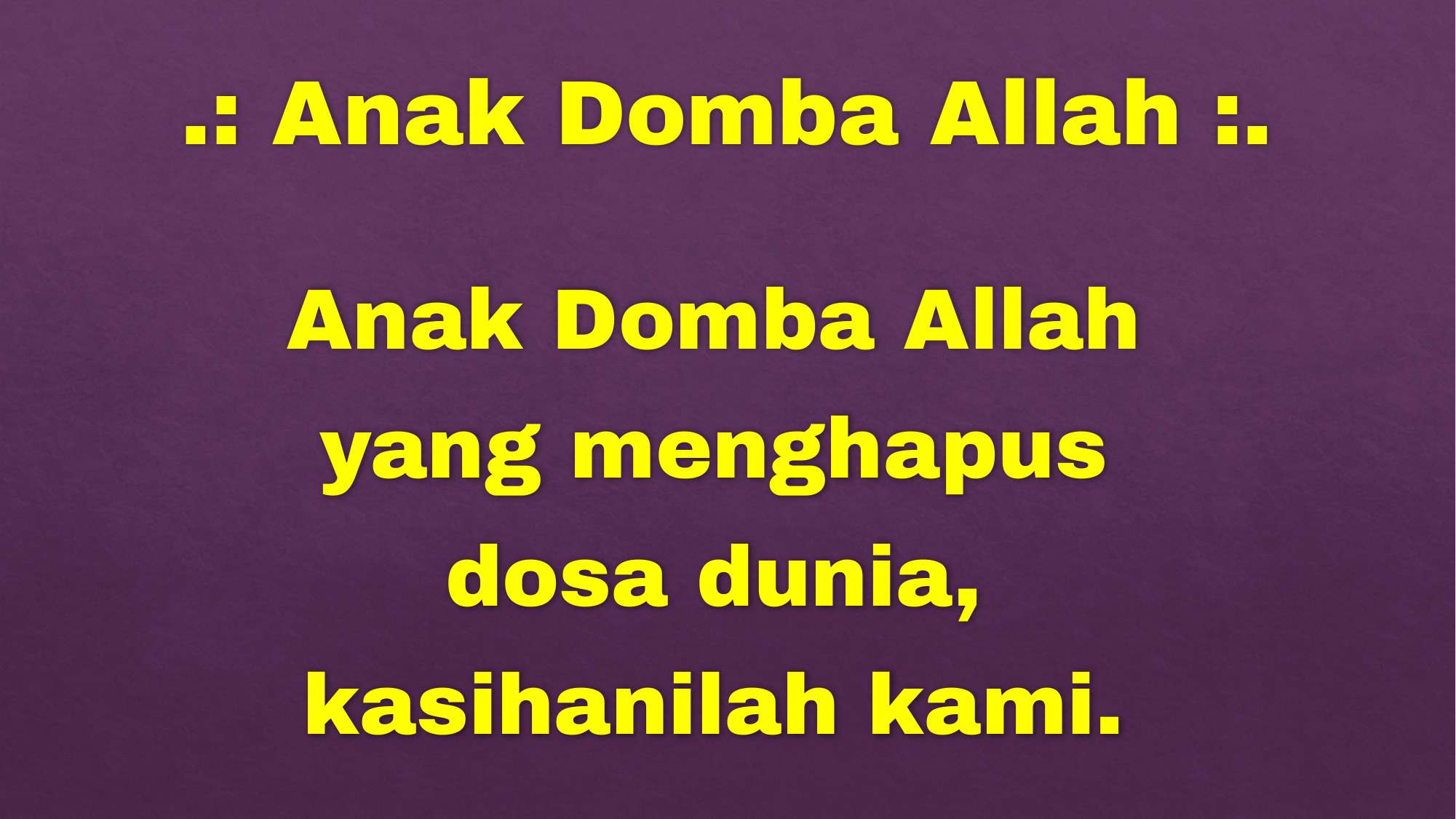

# .: Anak Domba Allah :.
Anak Domba Allah
yang menghapus
dosa dunia,
kasihanilah kami.